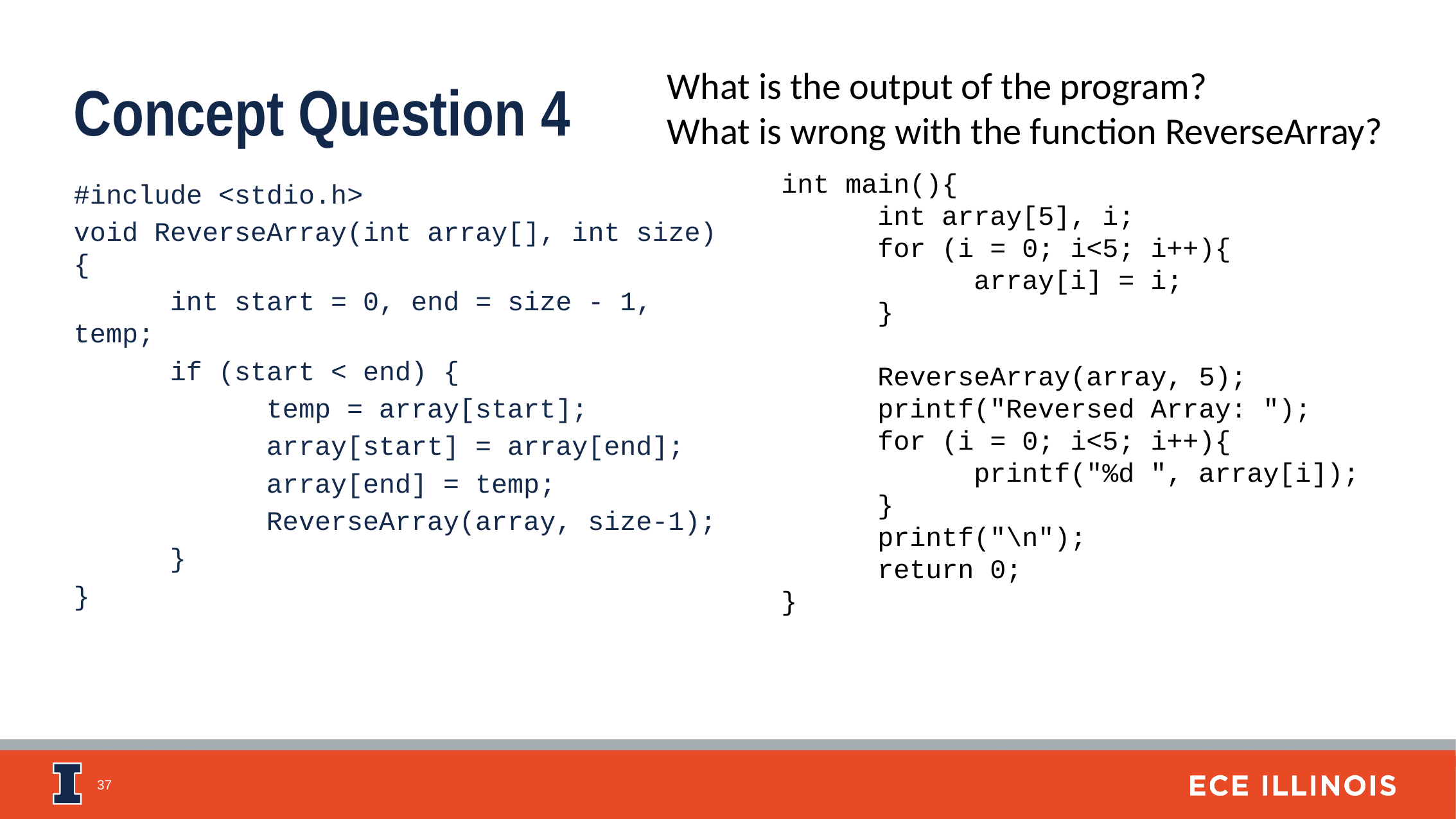

What is the output of the program?
What is wrong with the function ReverseArray?
Concept Question 4
int main(){
	int array[5], i;
	for (i = 0; i<5; i++){
		array[i] = i;
	}

	ReverseArray(array, 5);
	printf("Reversed Array: ");
	for (i = 0; i<5; i++){
		printf("%d ", array[i]);
	}
	printf("\n");
	return 0;
}

#include <stdio.h>
void ReverseArray(int array[], int size) {
	int start = 0, end = size - 1, temp;
	if (start < end) {
		temp = array[start];
		array[start] = array[end];
		array[end] = temp;
		ReverseArray(array, size-1);
	}
}
37